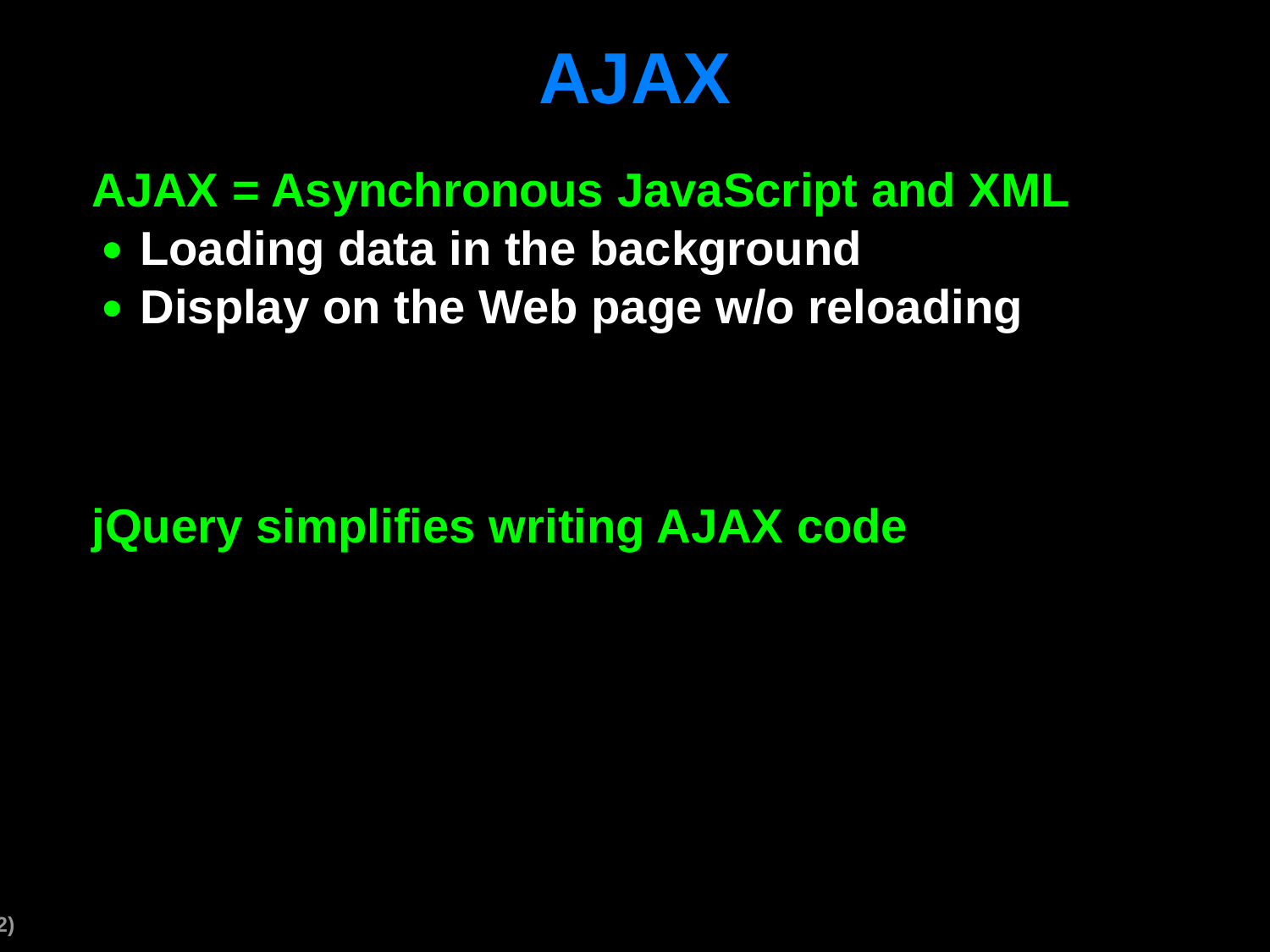

# AJAX
AJAX = Asynchronous JavaScript and XML
Loading data in the background
Display on the Web page w/o reloading

jQuery simplifies writing AJAX code